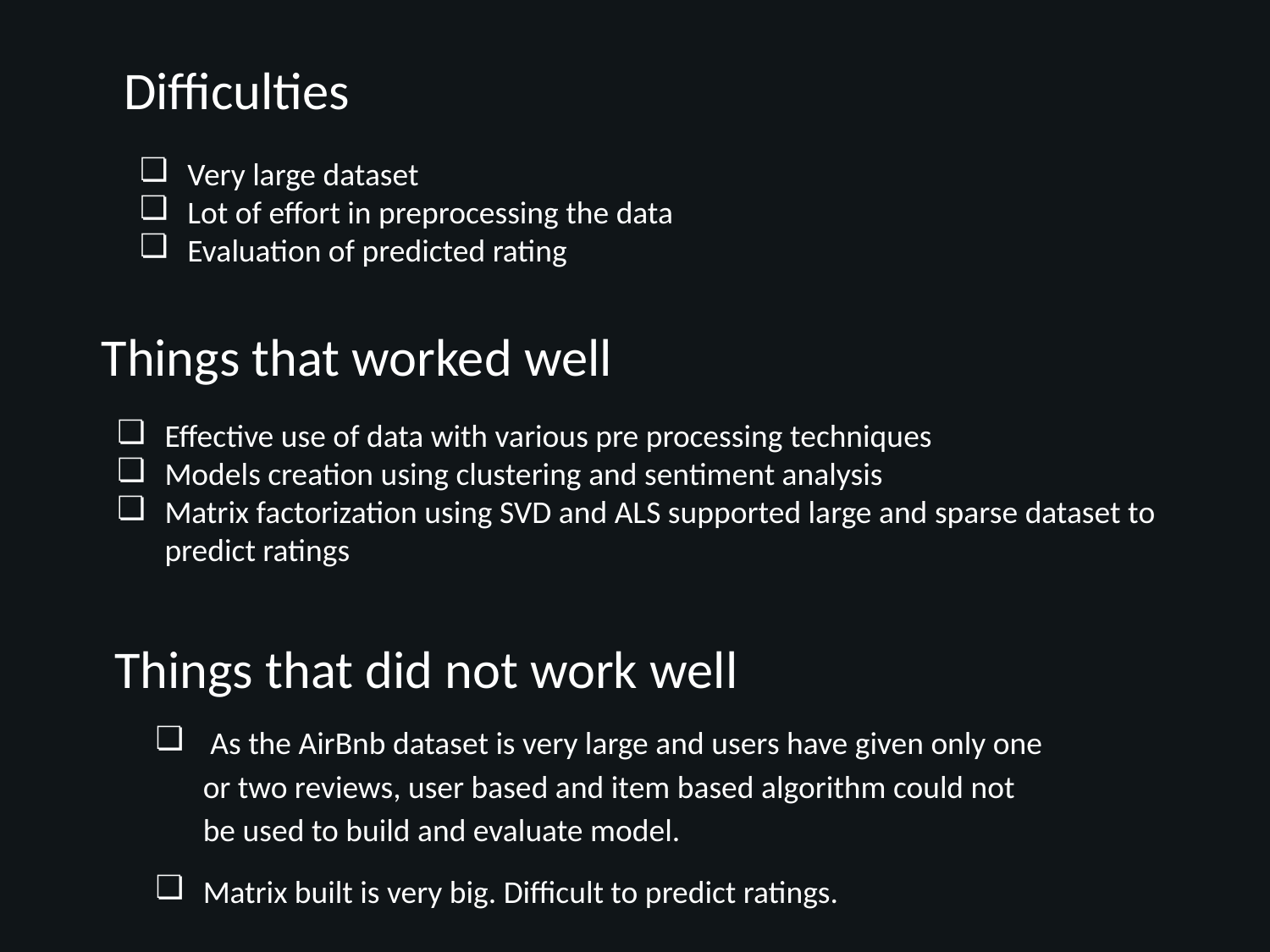

Difficulties
Very large dataset
Lot of effort in preprocessing the data
Evaluation of predicted rating
Things that worked well

Effective use of data with various pre processing techniques
Models creation using clustering and sentiment analysis
Matrix factorization using SVD and ALS supported large and sparse dataset to predict ratings
Things that did not work well

 As the AirBnb dataset is very large and users have given only one or two reviews, user based and item based algorithm could not be used to build and evaluate model.
Matrix built is very big. Difficult to predict ratings.